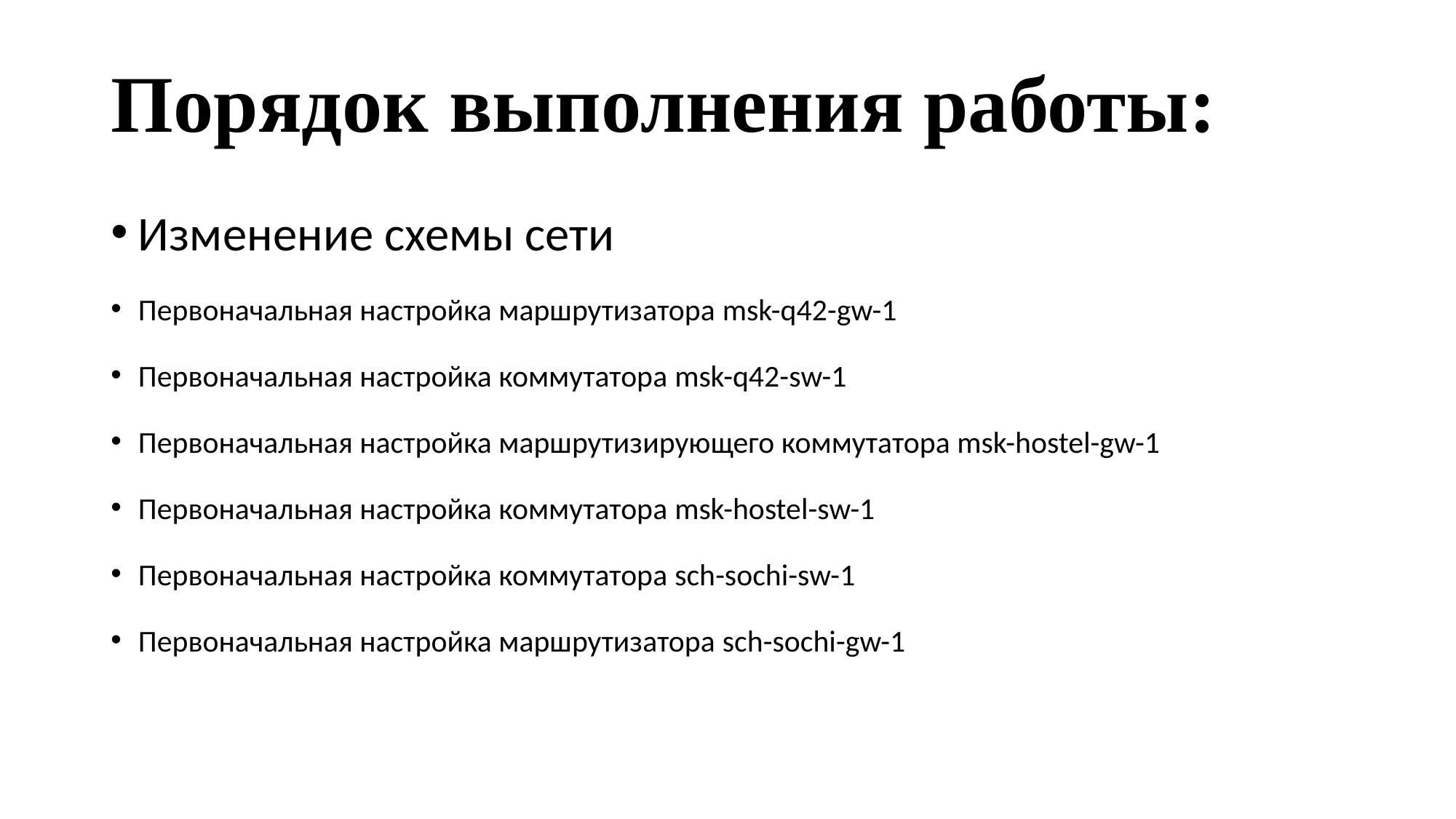

# Порядок выполнения работы:
Изменение схемы сети
Первоначальная настройка маршрутизатора msk-q42-gw-1
Первоначальная настройка коммутатора msk-q42-sw-1
Первоначальная настройка маршрутизирующего коммутатора msk-hostel-gw-1
Первоначальная настройка коммутатора msk-hostel-sw-1
Первоначальная настройка коммутатора sch-sochi-sw-1
Первоначальная настройка маршрутизатора sch-sochi-gw-1